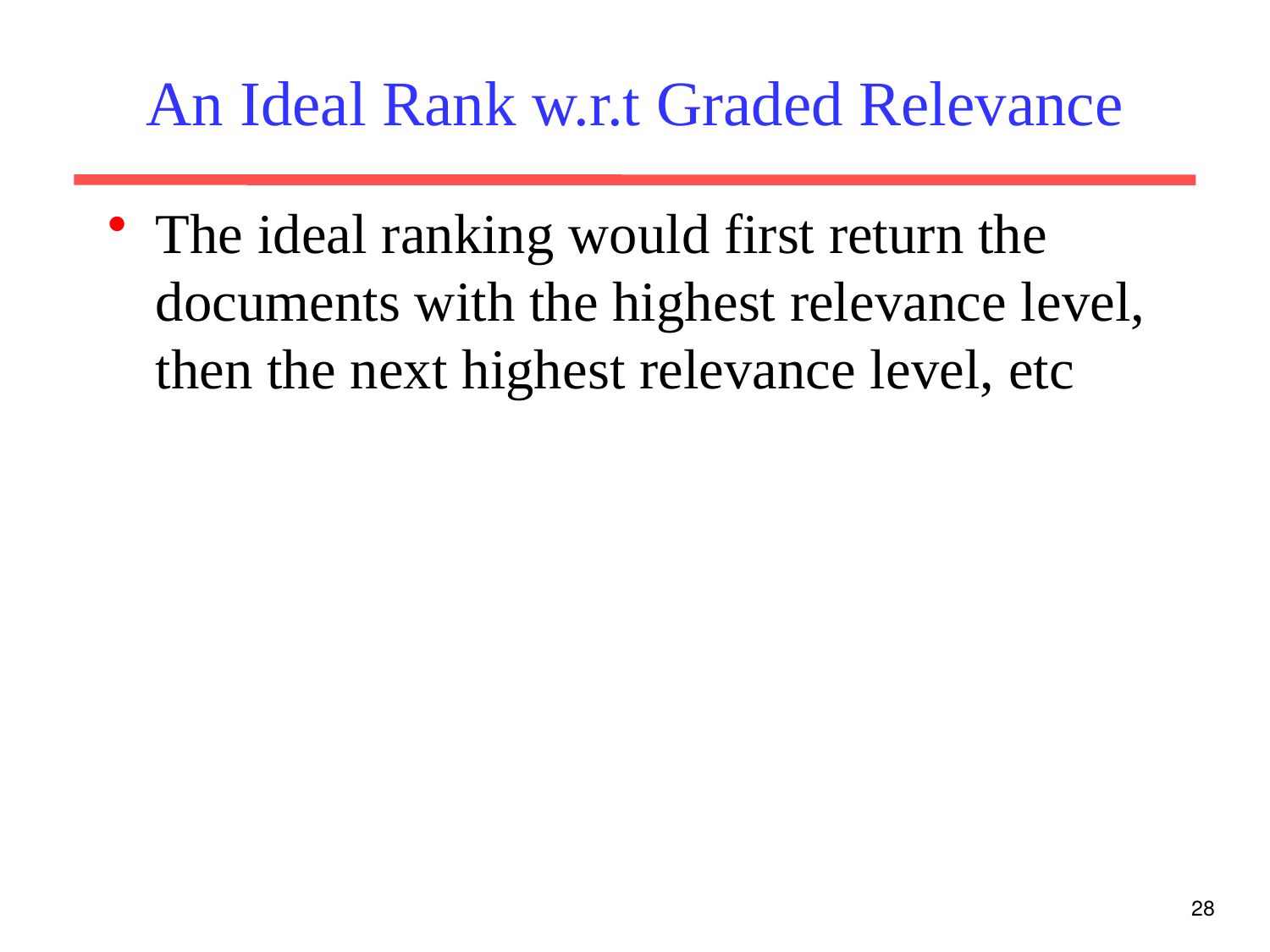

# An Ideal Rank w.r.t Graded Relevance
The ideal ranking would first return the documents with the highest relevance level, then the next highest relevance level, etc
28